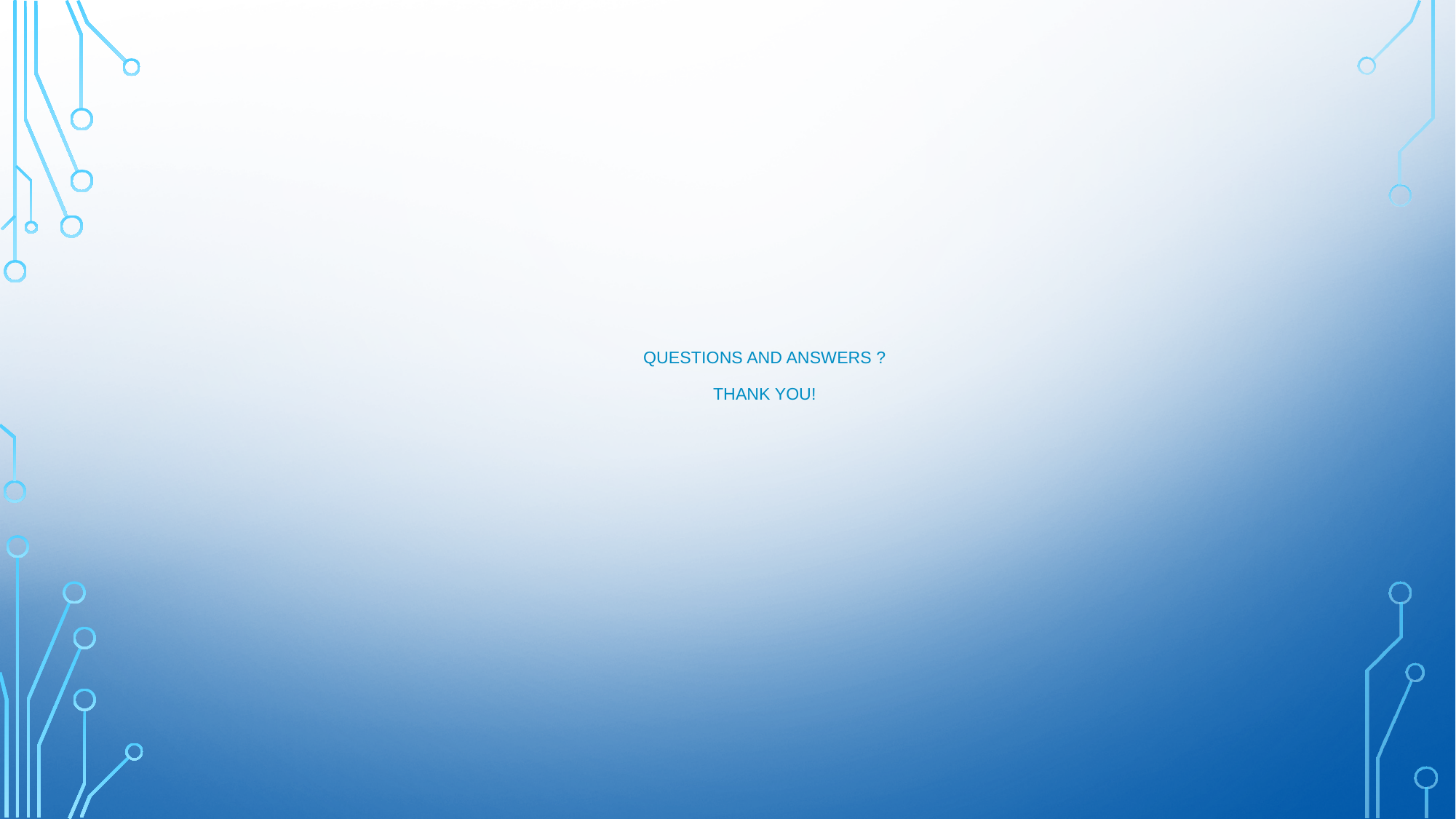

# QUESTIONs AND ANSWERS ? THANK You!